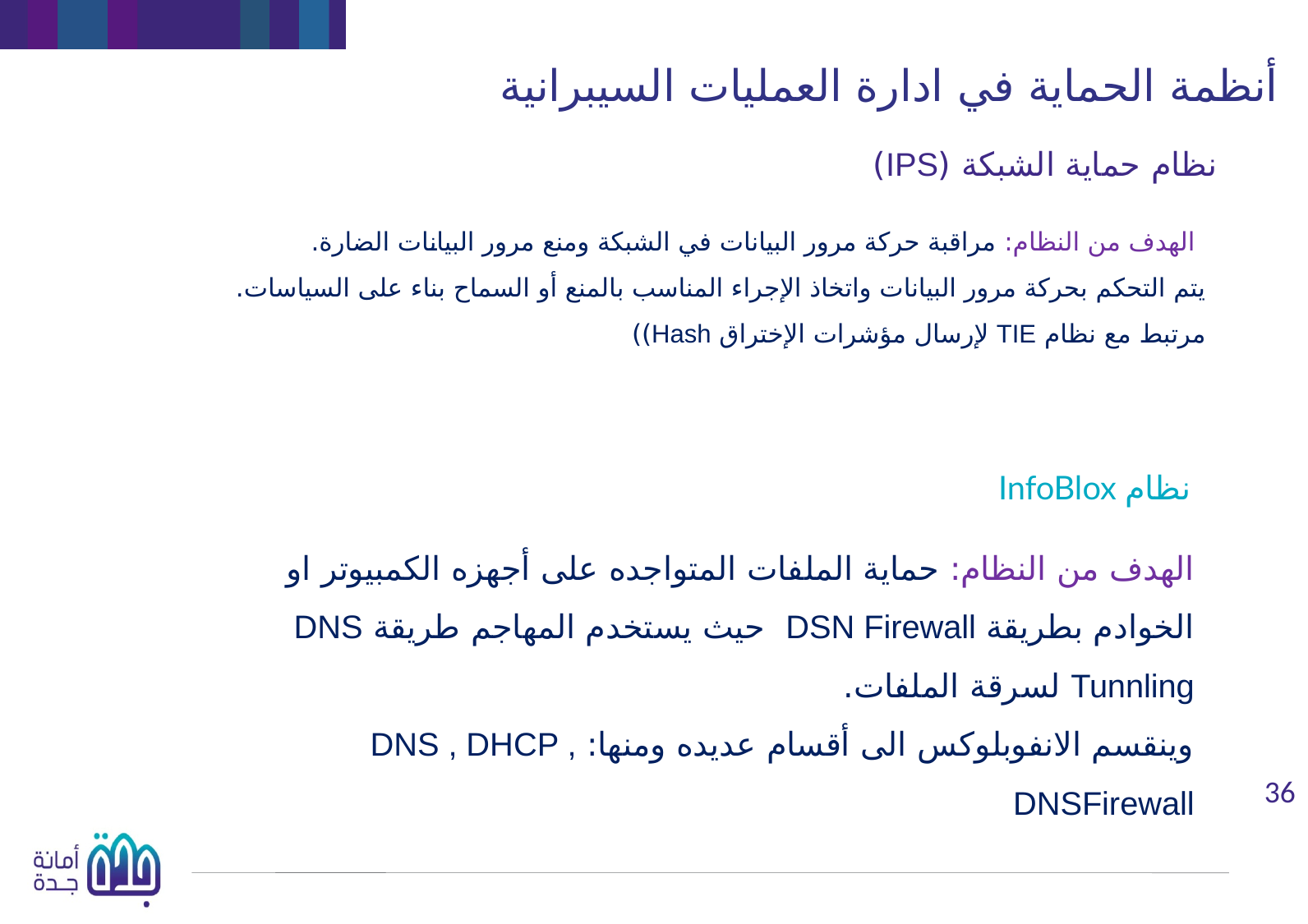

أنظمة الحماية في ادارة العمليات السيبرانية
نظام حماية الشبكة (IPS)
الهدف من النظام: مراقبة حركة مرور البيانات في الشبكة ومنع مرور البيانات الضارة.
يتم التحكم بحركة مرور البيانات واتخاذ الإجراء المناسب بالمنع أو السماح بناء على السياسات.
مرتبط مع نظام TIE لإرسال مؤشرات الإختراق Hash))
نظام InfoBlox
الهدف من النظام: حماية الملفات المتواجده على أجهزه الكمبيوتر او الخوادم بطريقة DSN Firewall  حيث يستخدم المهاجم طريقة DNS Tunnling لسرقة الملفات.
وينقسم الانفوبلوكس الى أقسام عديده ومنها: DNS , DHCP , DNSFirewall
36